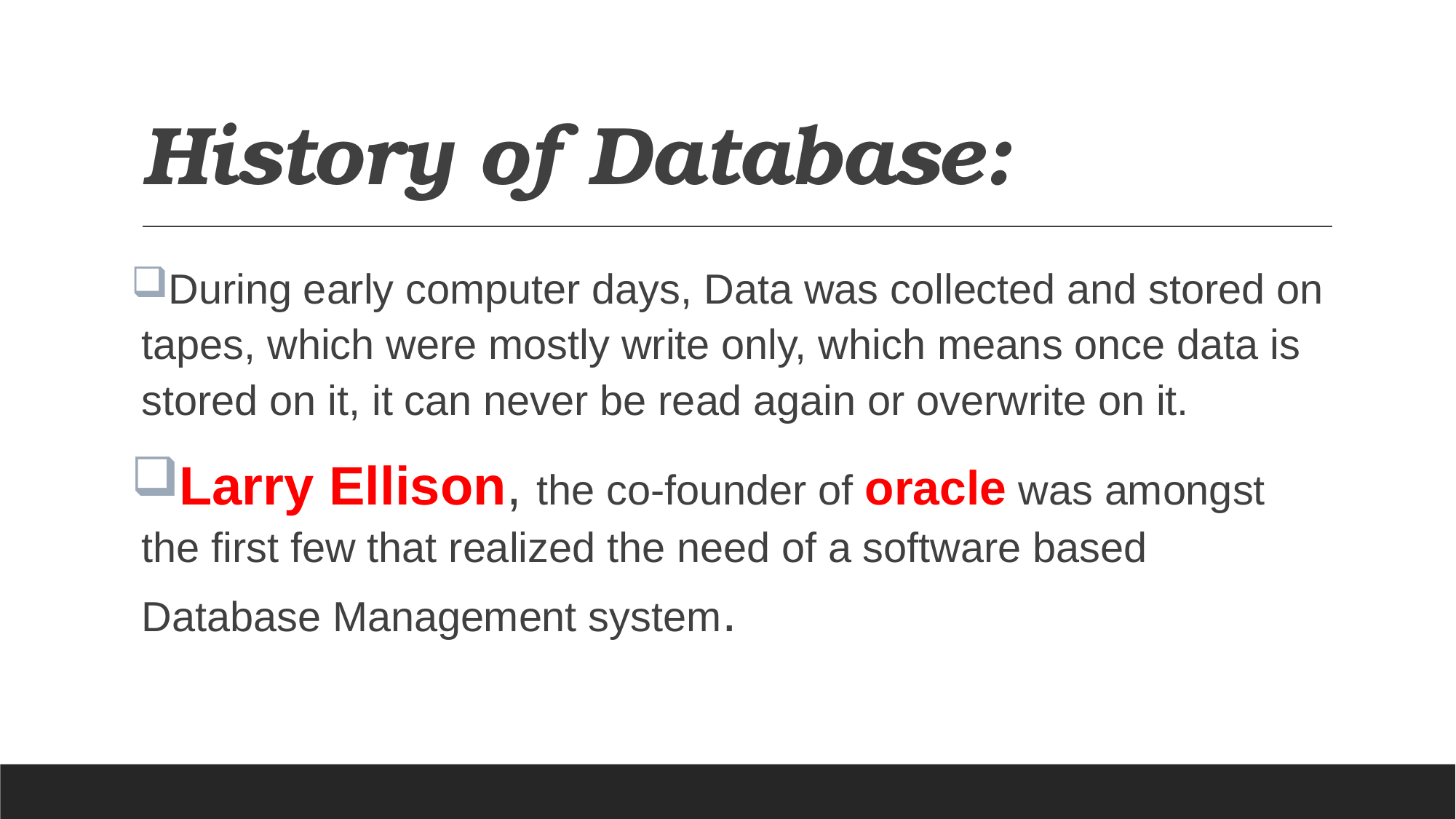

# History of Database:
During early computer days, Data was collected and stored on tapes, which were mostly write only, which means once data is stored on it, it can never be read again or overwrite on it.
Larry Ellison, the co-founder of oracle was amongst the first few that realized the need of a software based Database Management system.